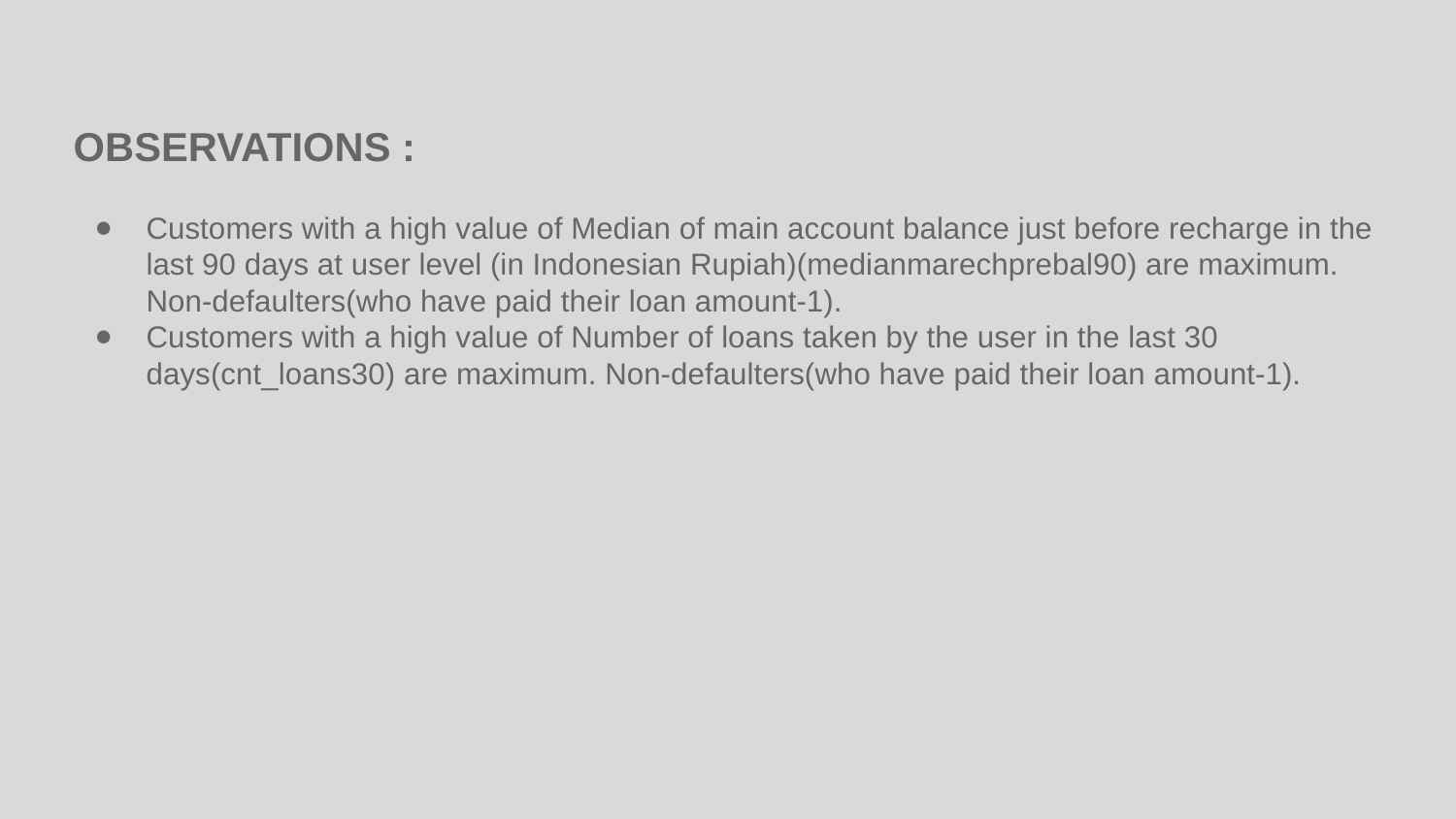

OBSERVATIONS :

Customers with a high value of Median of main account balance just before recharge in the last 90 days at user level (in Indonesian Rupiah)(medianmarechprebal90) are maximum. Non-defaulters(who have paid their loan amount-1).
Customers with a high value of Number of loans taken by the user in the last 30 days(cnt_loans30) are maximum. Non-defaulters(who have paid their loan amount-1).